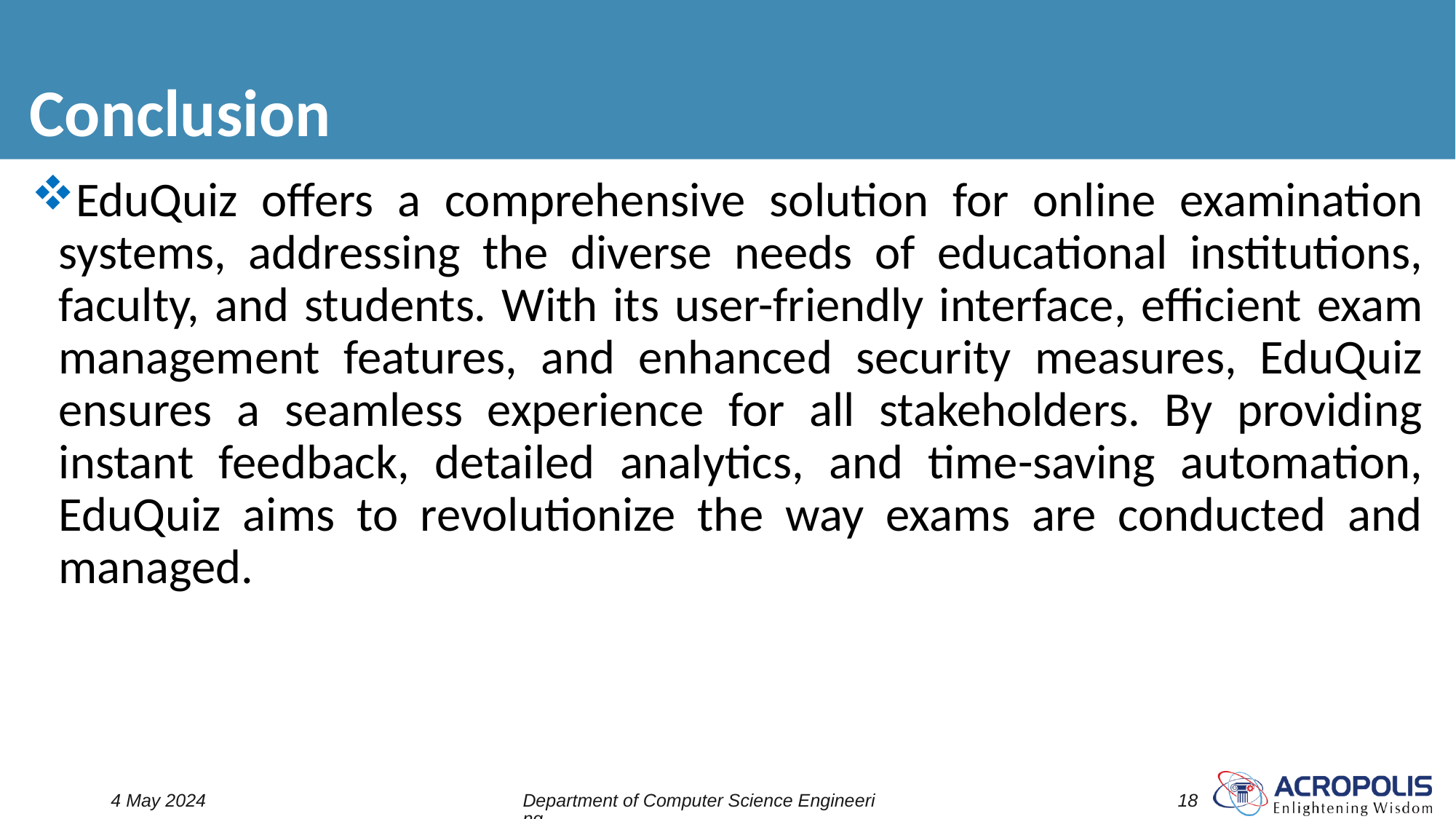

# Conclusion
EduQuiz offers a comprehensive solution for online examination systems, addressing the diverse needs of educational institutions, faculty, and students. With its user-friendly interface, efficient exam management features, and enhanced security measures, EduQuiz ensures a seamless experience for all stakeholders. By providing instant feedback, detailed analytics, and time-saving automation, EduQuiz aims to revolutionize the way exams are conducted and managed.

4 May 2024
Department of Computer Science Engineering
18